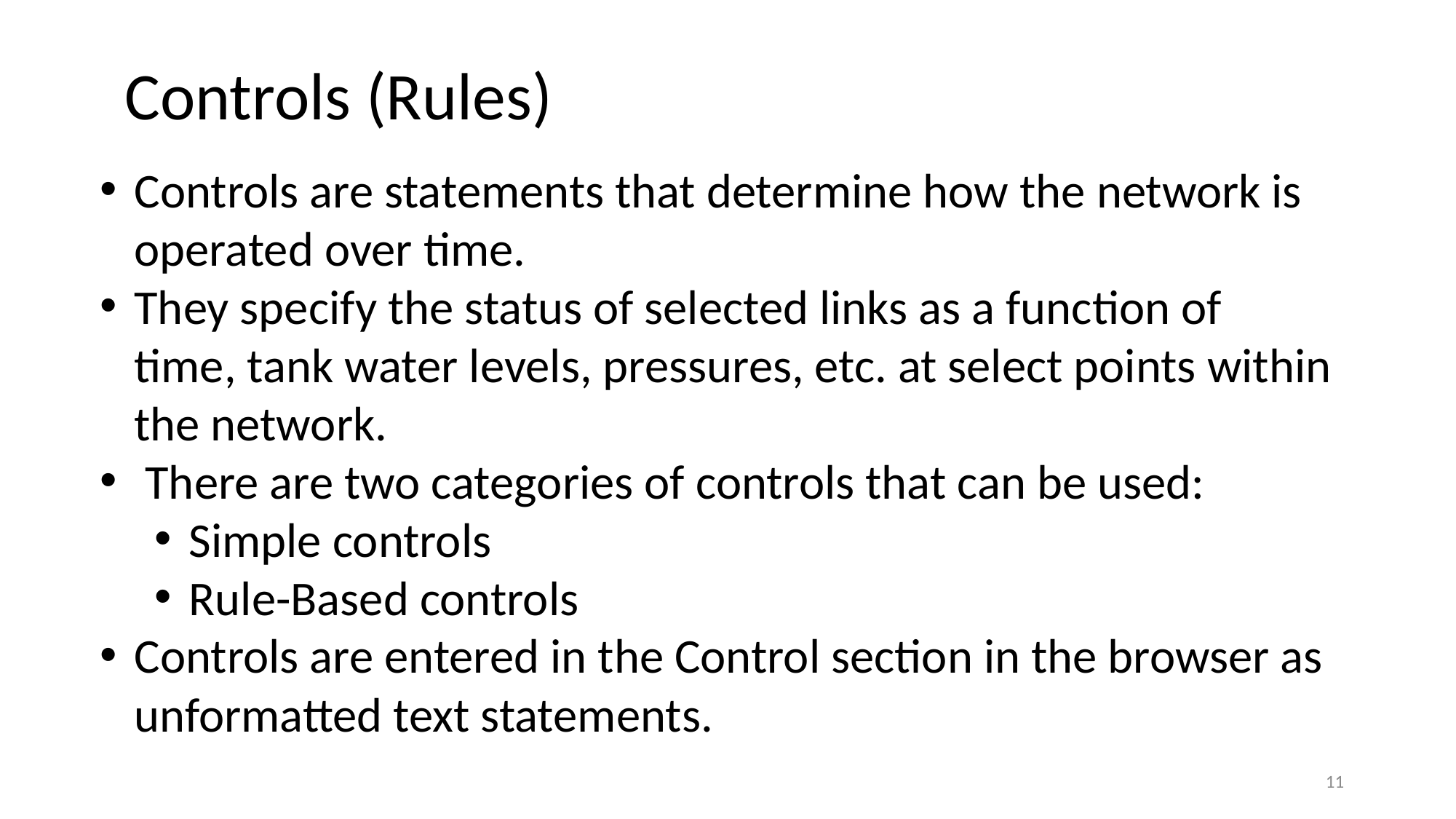

# Controls (Rules)
Controls are statements that determine how the network is operated over time.
They specify the status of selected links as a function of time, tank water levels, pressures, etc. at select points within the network.
 There are two categories of controls that can be used:
Simple controls
Rule-Based controls
Controls are entered in the Control section in the browser as unformatted text statements.
11